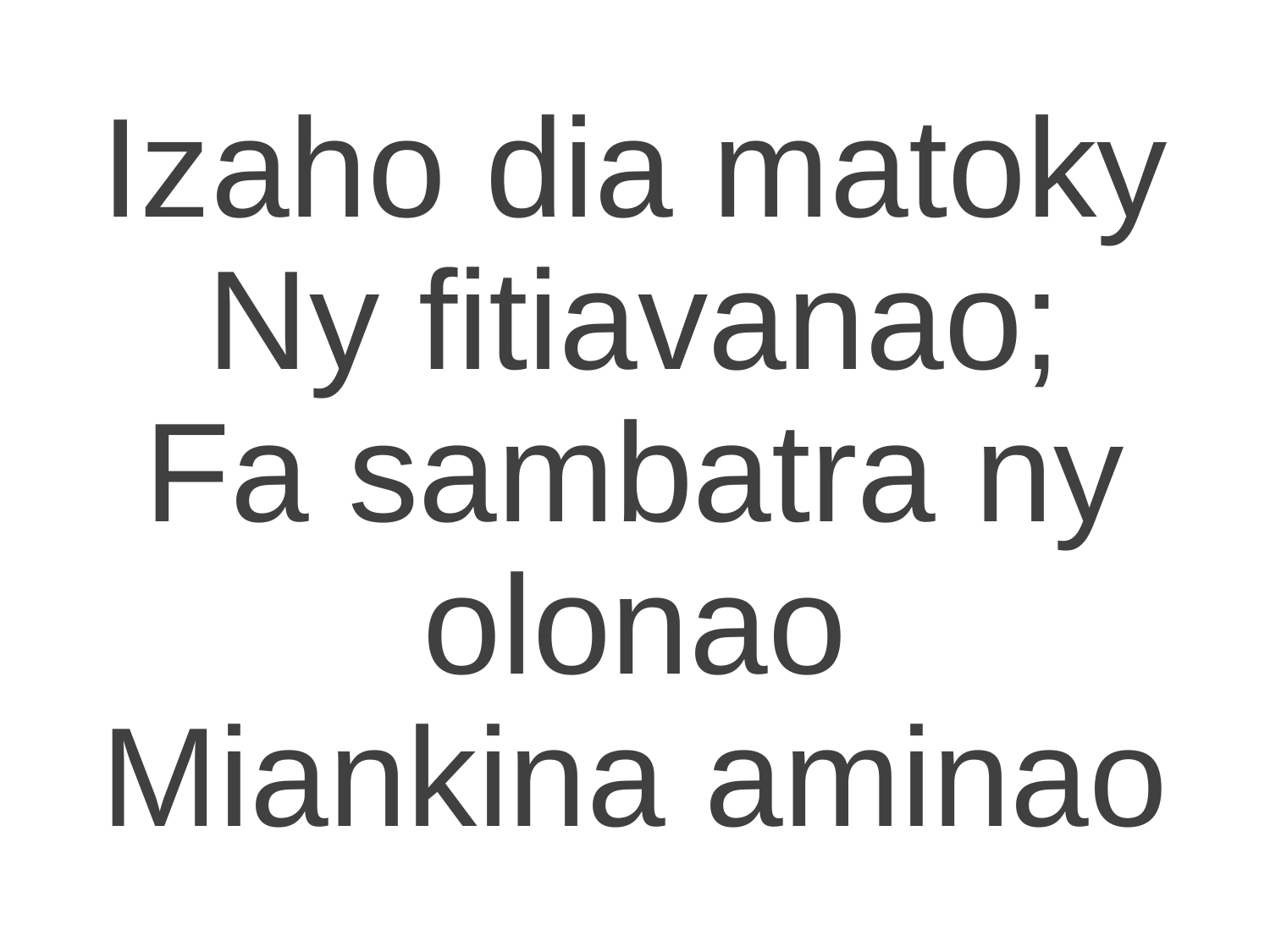

Izaho dia matoky
Ny fitiavanao;
Fa sambatra ny olonao
Miankina aminao